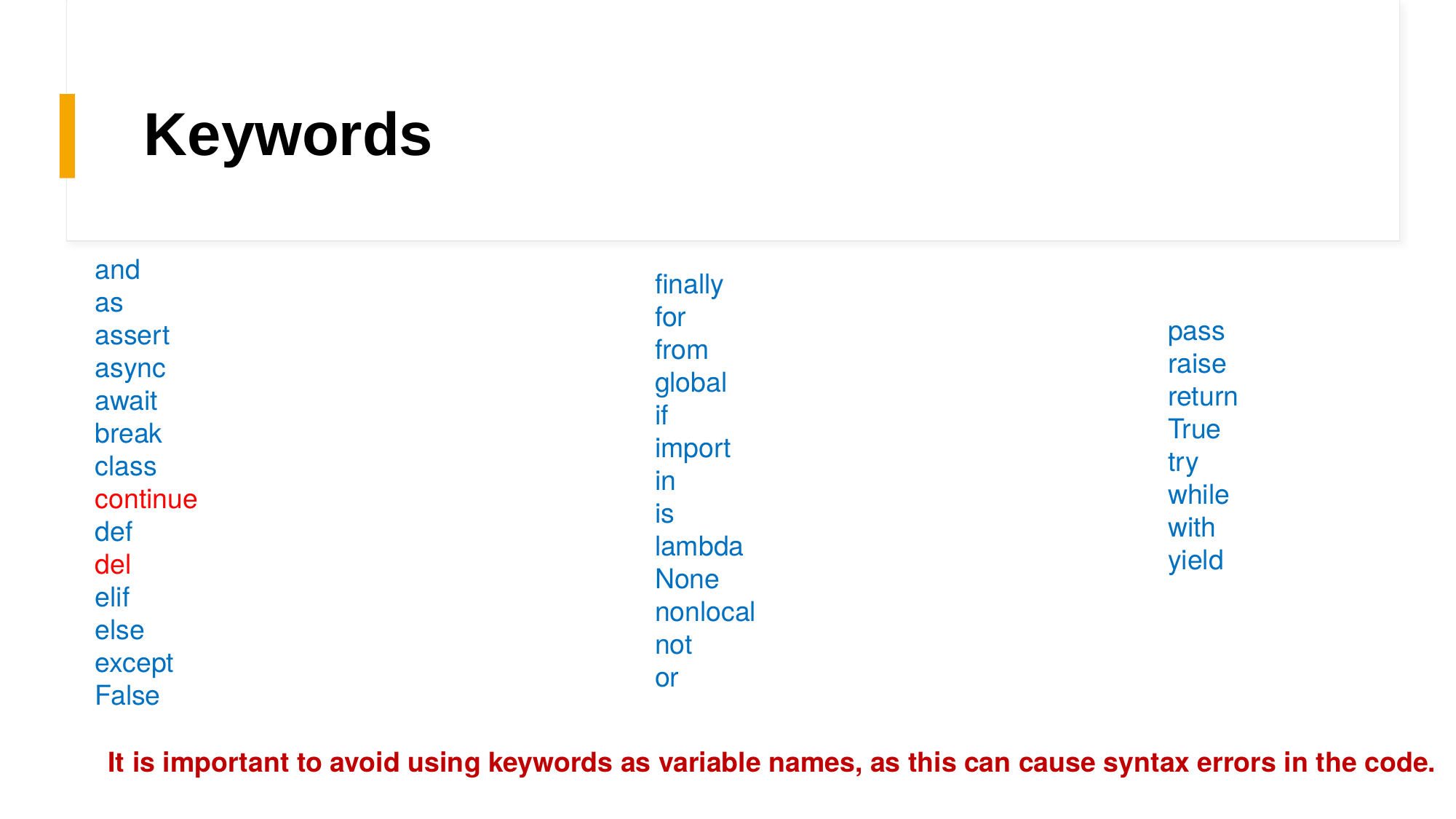

# Keywords
and
as
assert
async
await
break
class
continue
def
del
elif
else
except
False

finally
for
from
global
if
import
in
is
lambda
None
nonlocal
not
or
pass
raise
return
True
try
while
with
yield
It is important to avoid using keywords as variable names, as this can cause syntax errors in the code.